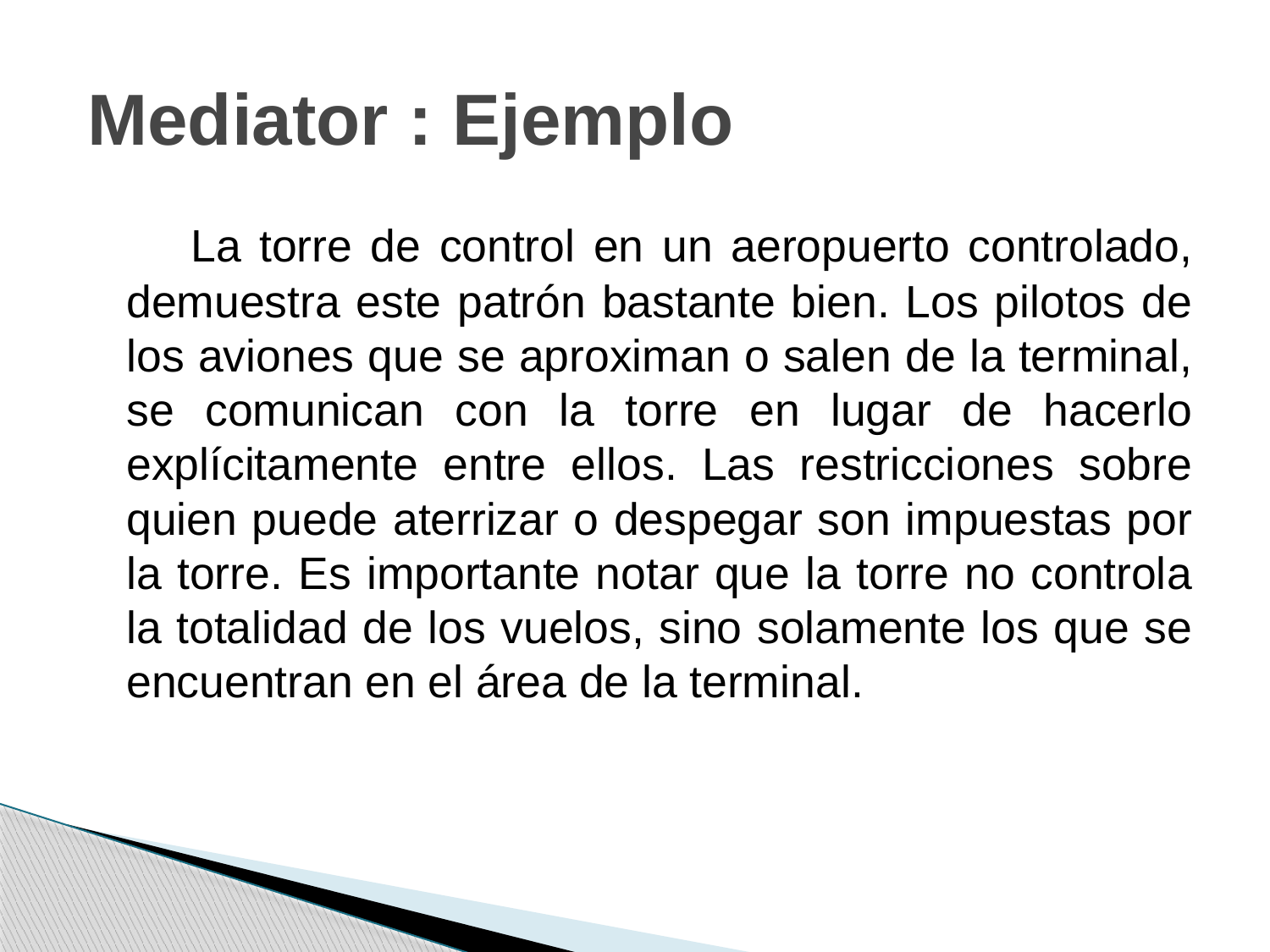

# Mediator : Ejemplo
     La torre de control en un aeropuerto controlado, demuestra este patrón bastante bien. Los pilotos de los aviones que se aproximan o salen de la terminal, se comunican con la torre en lugar de hacerlo explícitamente entre ellos. Las restricciones sobre quien puede aterrizar o despegar son impuestas por la torre. Es importante notar que la torre no controla la totalidad de los vuelos, sino solamente los que se encuentran en el área de la terminal.